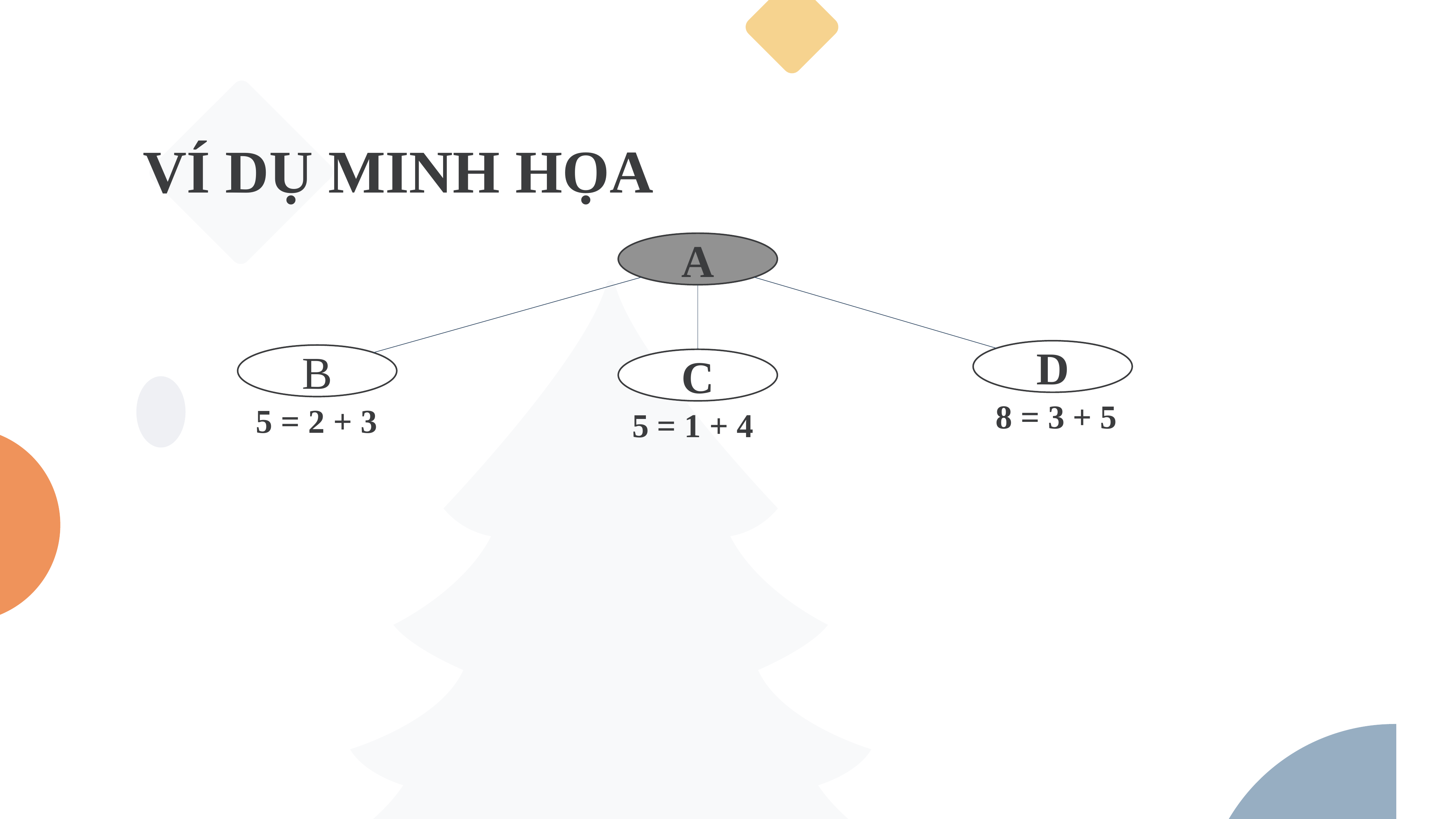

VÍ DỤ MINH HỌA
A

D
B
C

 8 = 3 + 5
 5 = 2 + 3
 5 = 1 + 4